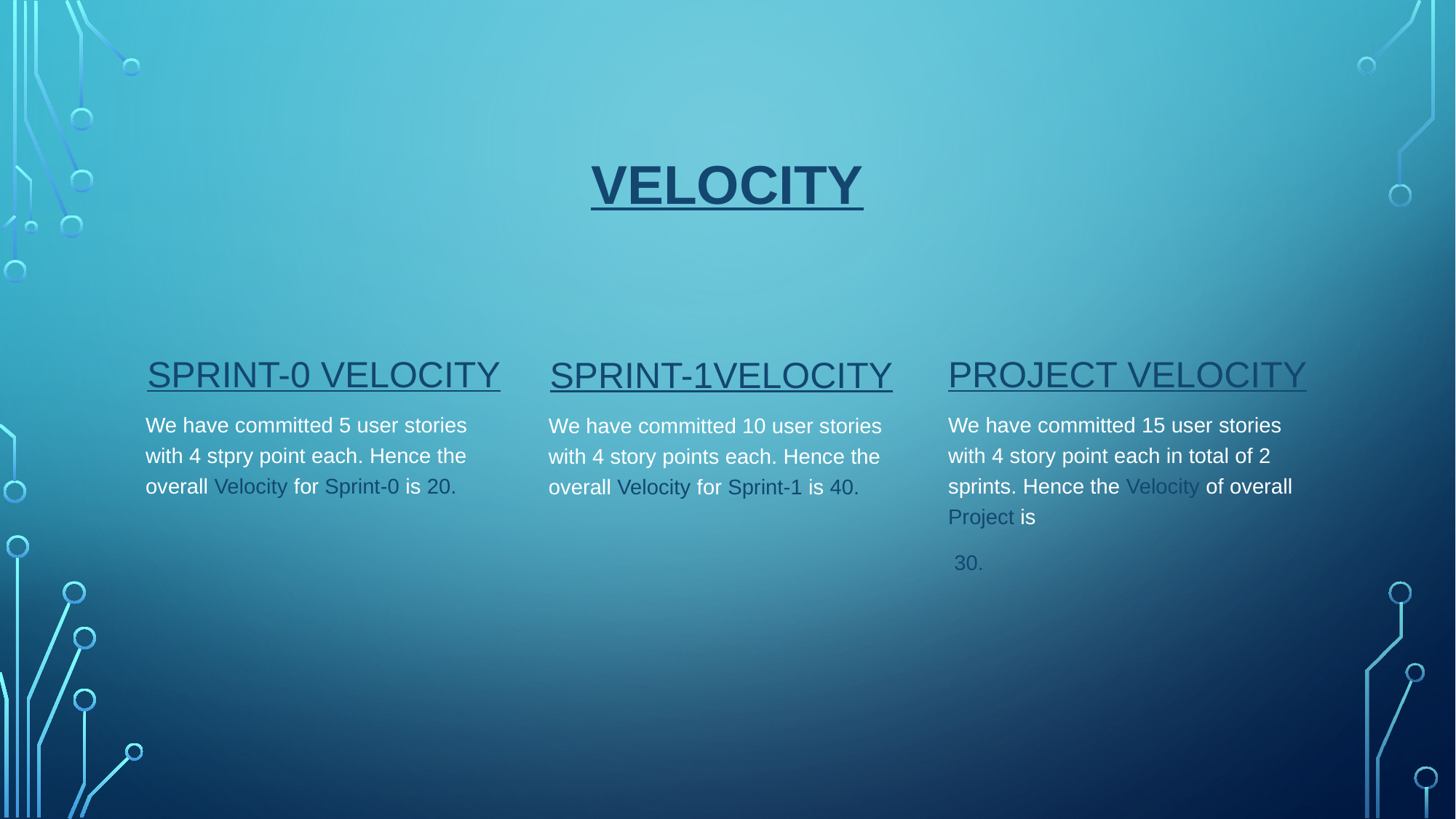

# Velocity
Sprint-0 vELOCITY
Project Velocity
Sprint-1vELOCITY
We have committed 5 user stories with 4 stpry point each. Hence the overall Velocity for Sprint-0 is 20.
We have committed 15 user stories with 4 story point each in total of 2 sprints. Hence the Velocity of overall Project is
 30.
We have committed 10 user stories with 4 story points each. Hence the overall Velocity for Sprint-1 is 40.